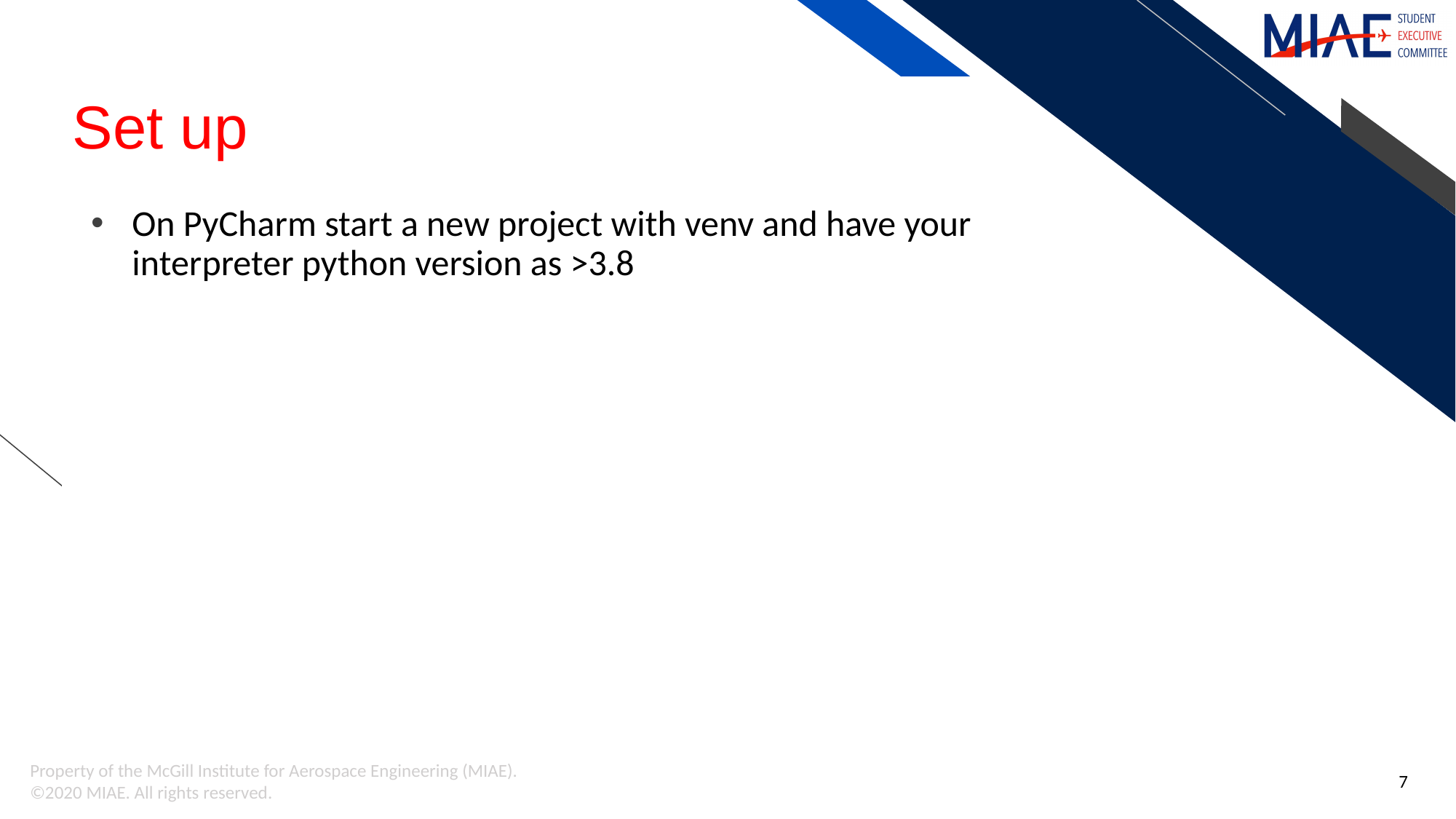

# Set up
On PyCharm start a new project with venv and have your interpreter python version as >3.8

7